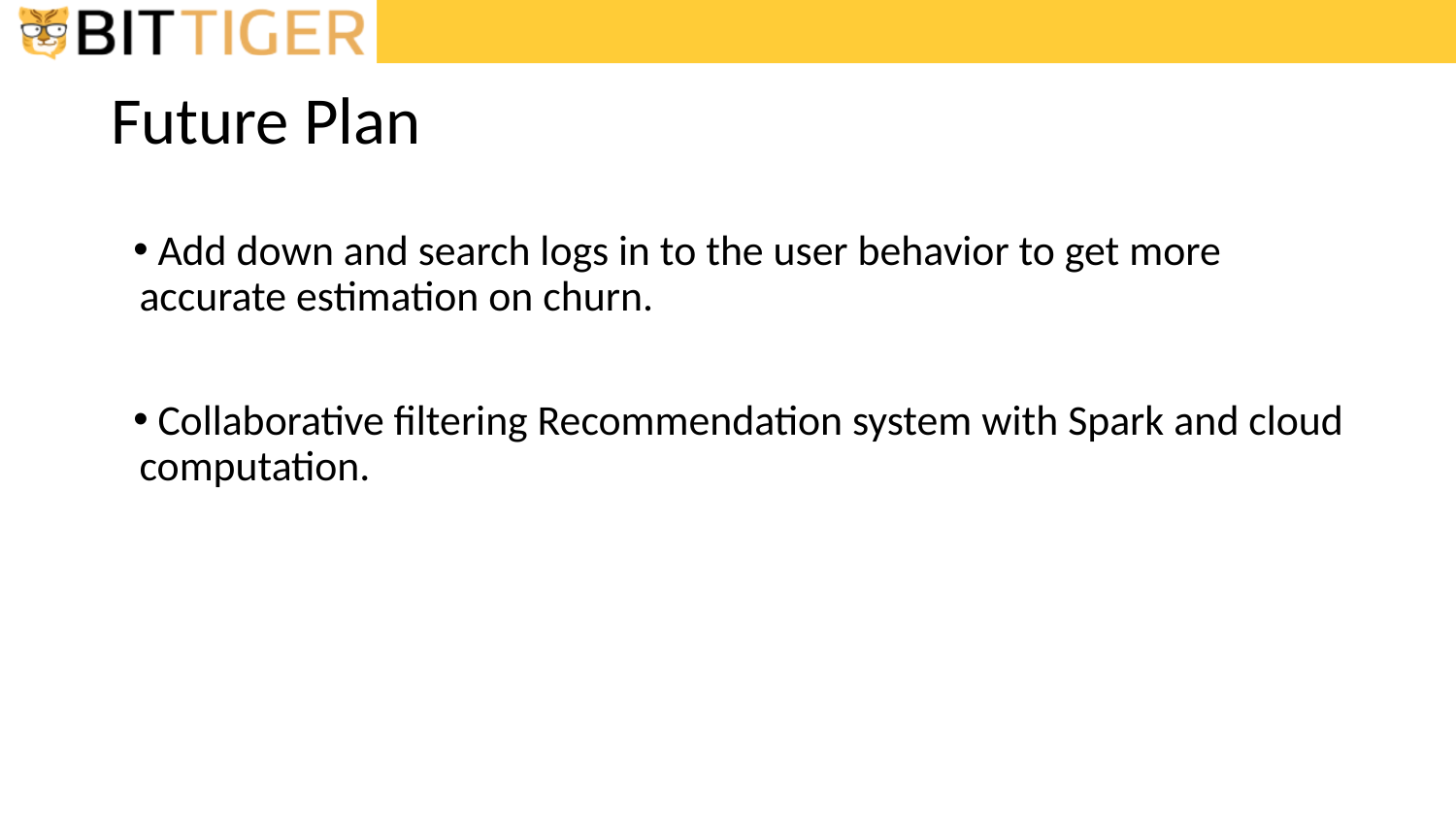

# Future Plan
 Add down and search logs in to the user behavior to get more accurate estimation on churn.

 Collaborative filtering Recommendation system with Spark and cloud computation.